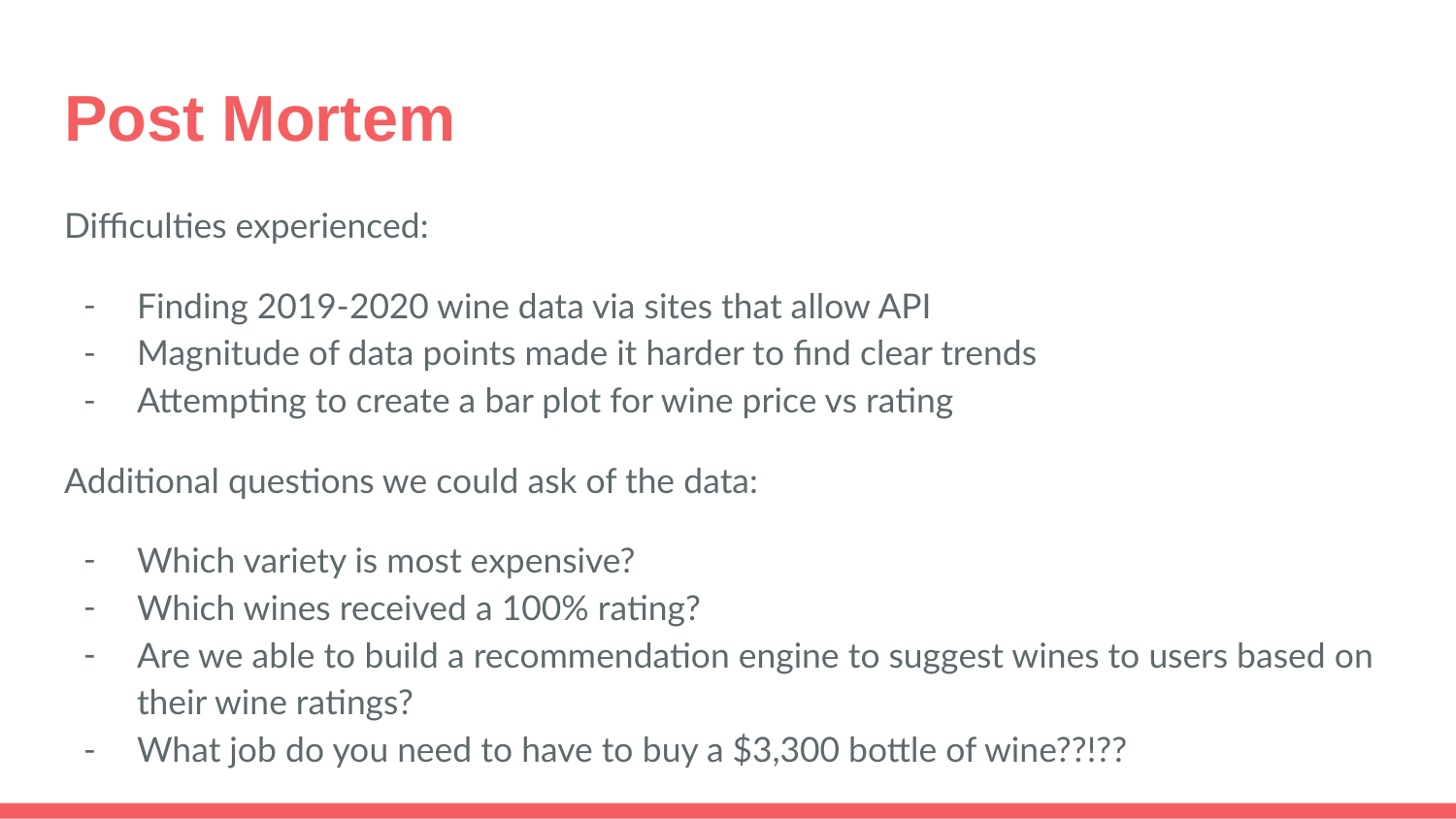

# Post Mortem
Difficulties experienced:
Finding 2019-2020 wine data via sites that allow API
Magnitude of data points made it harder to find clear trends
Attempting to create a bar plot for wine price vs rating
Additional questions we could ask of the data:
Which variety is most expensive?
Which wines received a 100% rating?
Are we able to build a recommendation engine to suggest wines to users based on their wine ratings?
What job do you need to have to buy a $3,300 bottle of wine??!??